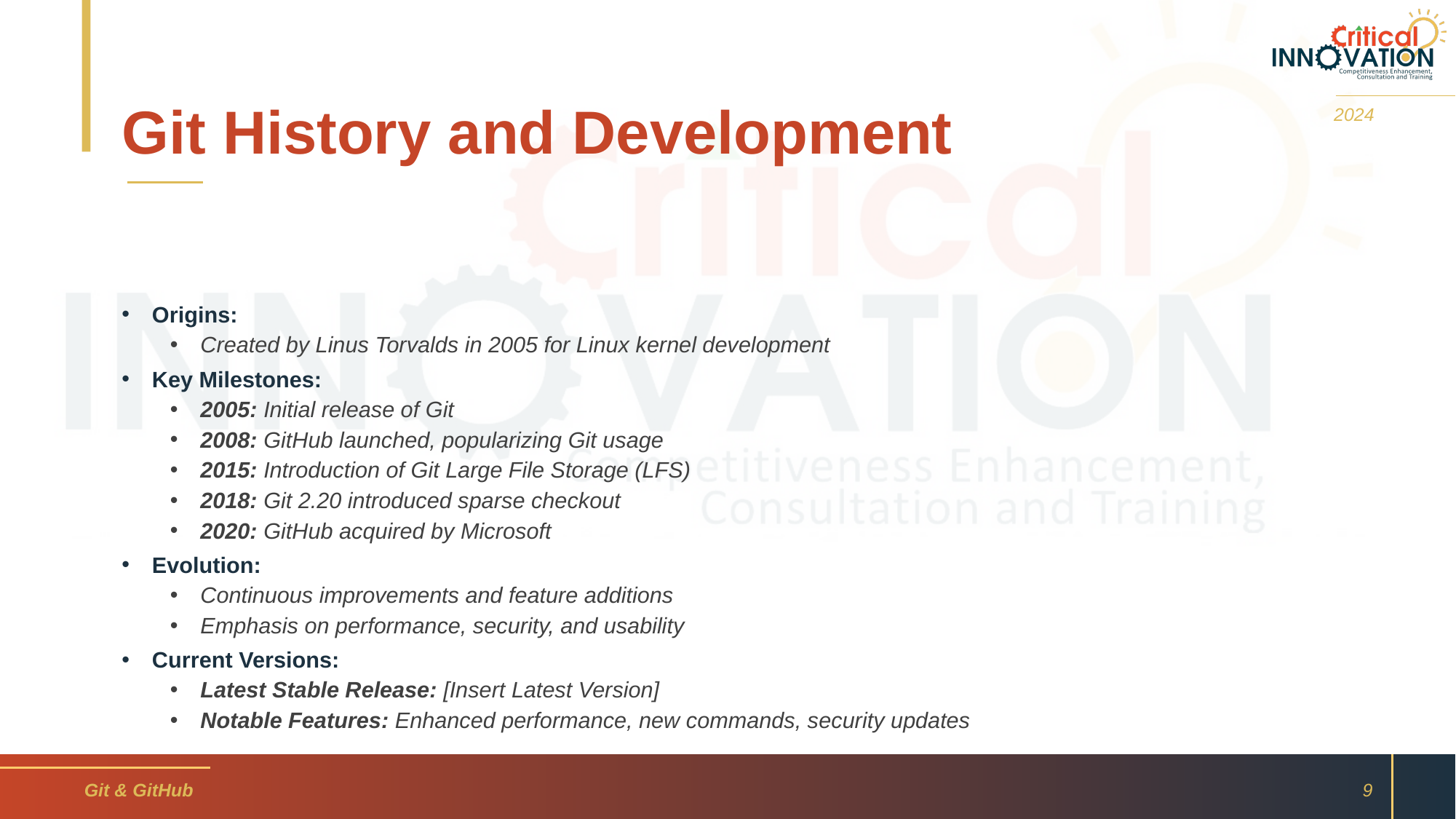

# Git History and Development
2024

Origins:
Created by Linus Torvalds in 2005 for Linux kernel development
Key Milestones:
2005: Initial release of Git
2008: GitHub launched, popularizing Git usage
2015: Introduction of Git Large File Storage (LFS)
2018: Git 2.20 introduced sparse checkout
2020: GitHub acquired by Microsoft
Evolution:
Continuous improvements and feature additions
Emphasis on performance, security, and usability
Current Versions:
Latest Stable Release: [Insert Latest Version]
Notable Features: Enhanced performance, new commands, security updates
Git & GitHub
9